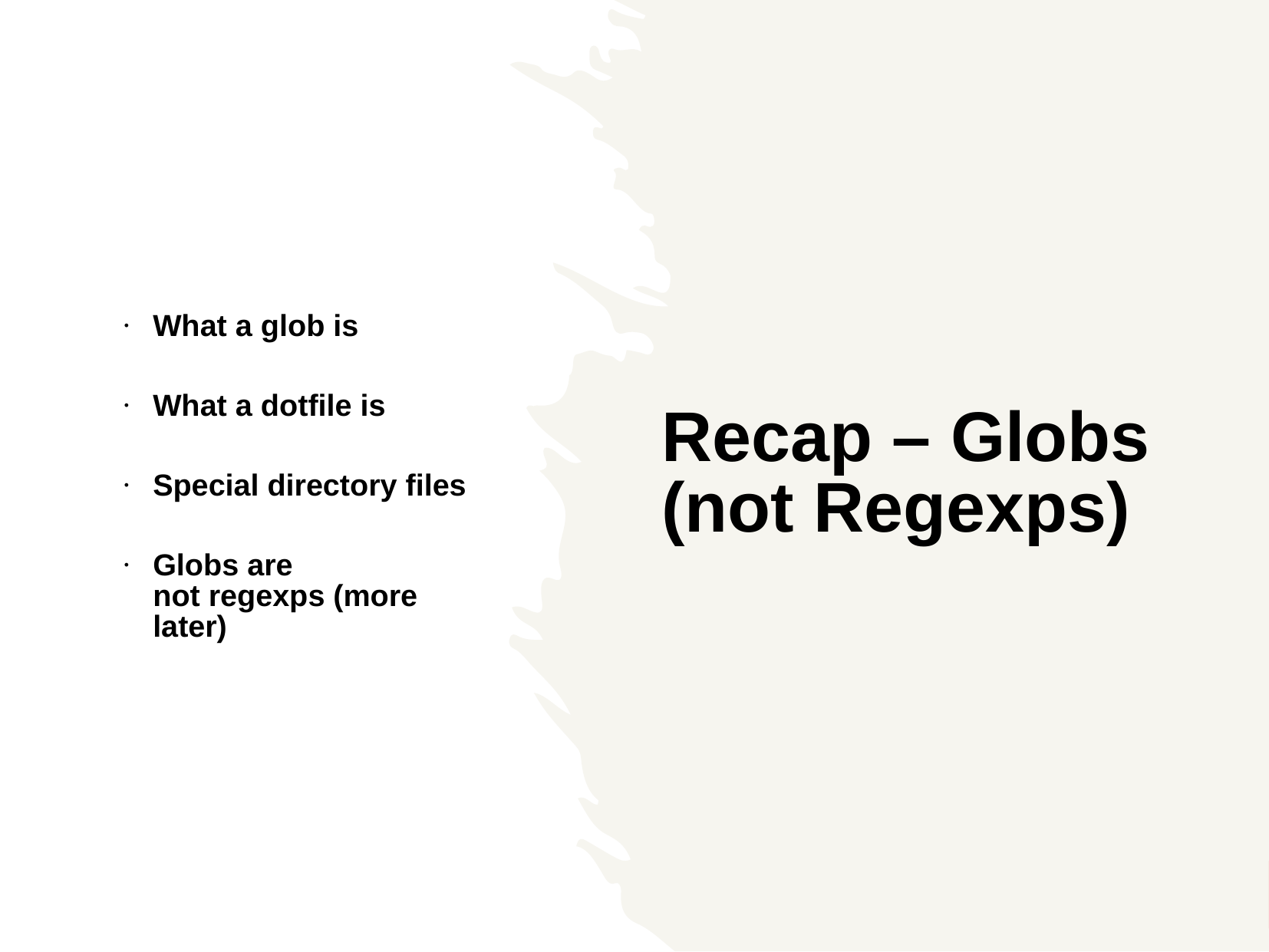

What a glob is

What a dotfile is

Special directory files

Globs are not regexps (more later)

Recap – Globs (not Regexps)